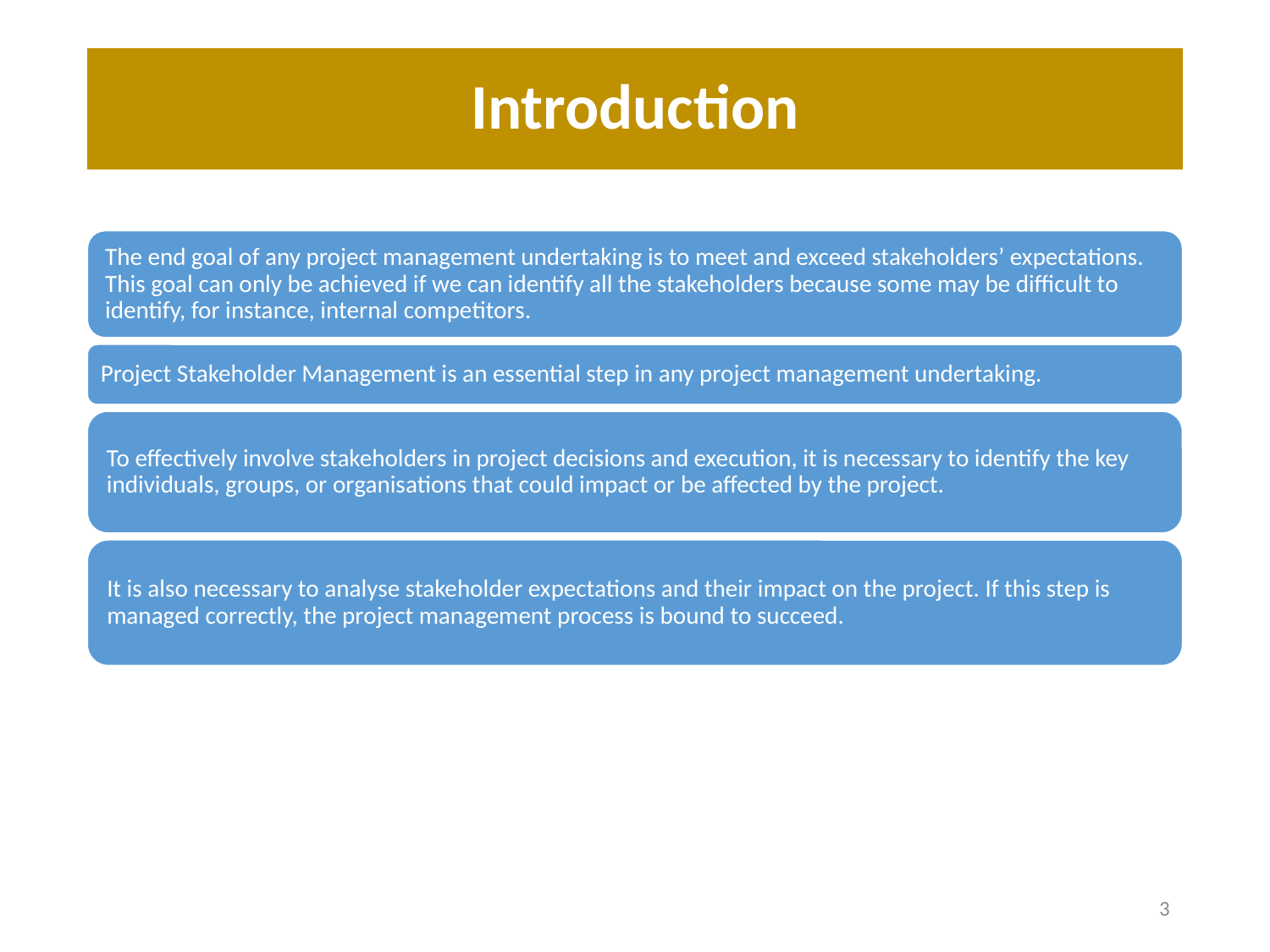

# Introduction
The end goal of any project management undertaking is to meet and exceed stakeholders’ expectations. This goal can only be achieved if we can identify all the stakeholders because some may be difficult to identify, for instance, internal competitors.
Project Stakeholder Management is an essential step in any project management undertaking.
To effectively involve stakeholders in project decisions and execution, it is necessary to identify the key individuals, groups, or organisations that could impact or be affected by the project.
It is also necessary to analyse stakeholder expectations and their impact on the project. If this step is managed correctly, the project management process is bound to succeed.
3